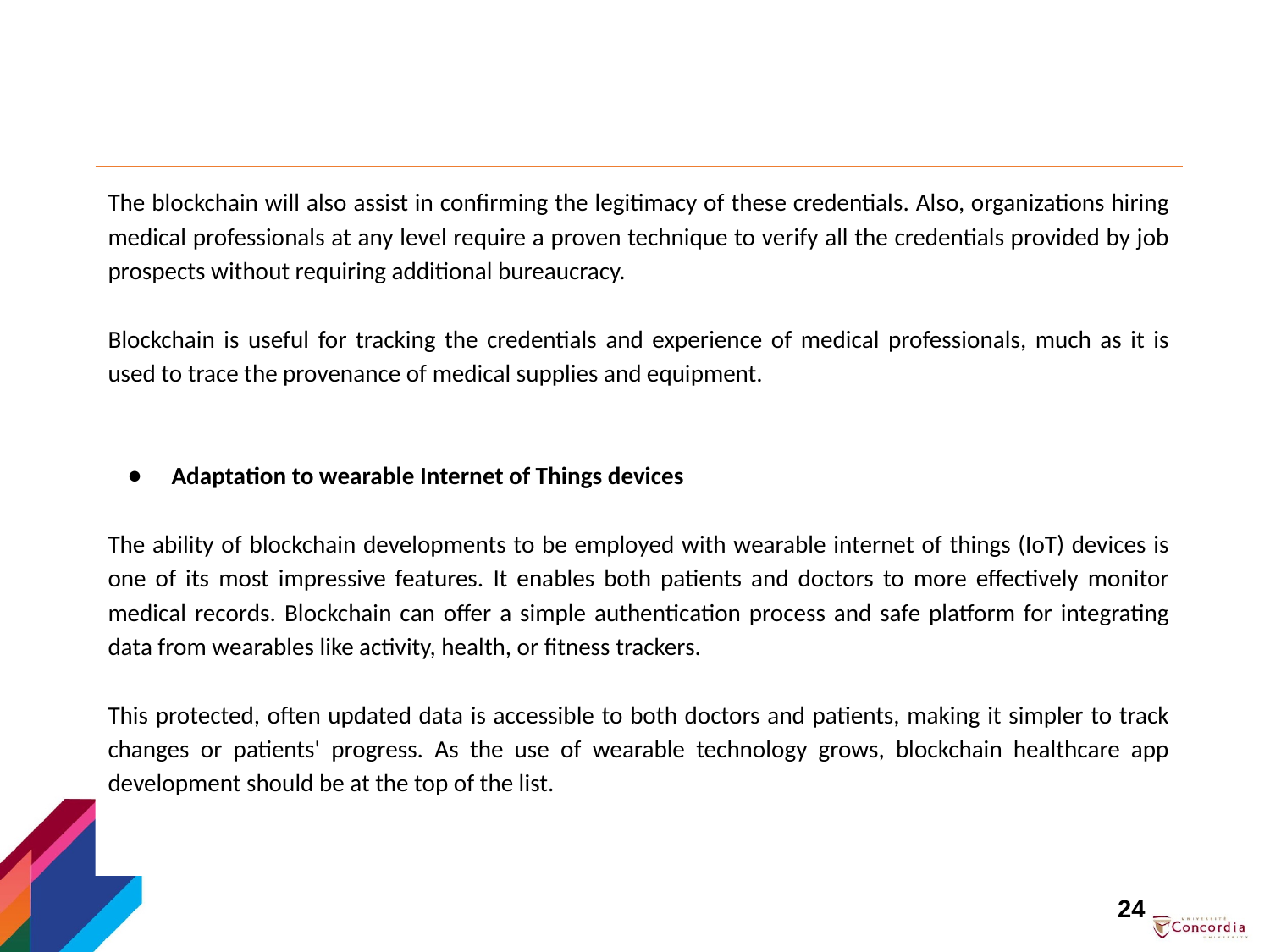

The blockchain will also assist in confirming the legitimacy of these credentials. Also, organizations hiring medical professionals at any level require a proven technique to verify all the credentials provided by job prospects without requiring additional bureaucracy.

Blockchain is useful for tracking the credentials and experience of medical professionals, much as it is used to trace the provenance of medical supplies and equipment.

Adaptation to wearable Internet of Things devices

The ability of blockchain developments to be employed with wearable internet of things (IoT) devices is one of its most impressive features. It enables both patients and doctors to more effectively monitor medical records. Blockchain can offer a simple authentication process and safe platform for integrating data from wearables like activity, health, or fitness trackers.

This protected, often updated data is accessible to both doctors and patients, making it simpler to track changes or patients' progress. As the use of wearable technology grows, blockchain healthcare app development should be at the top of the list.
24